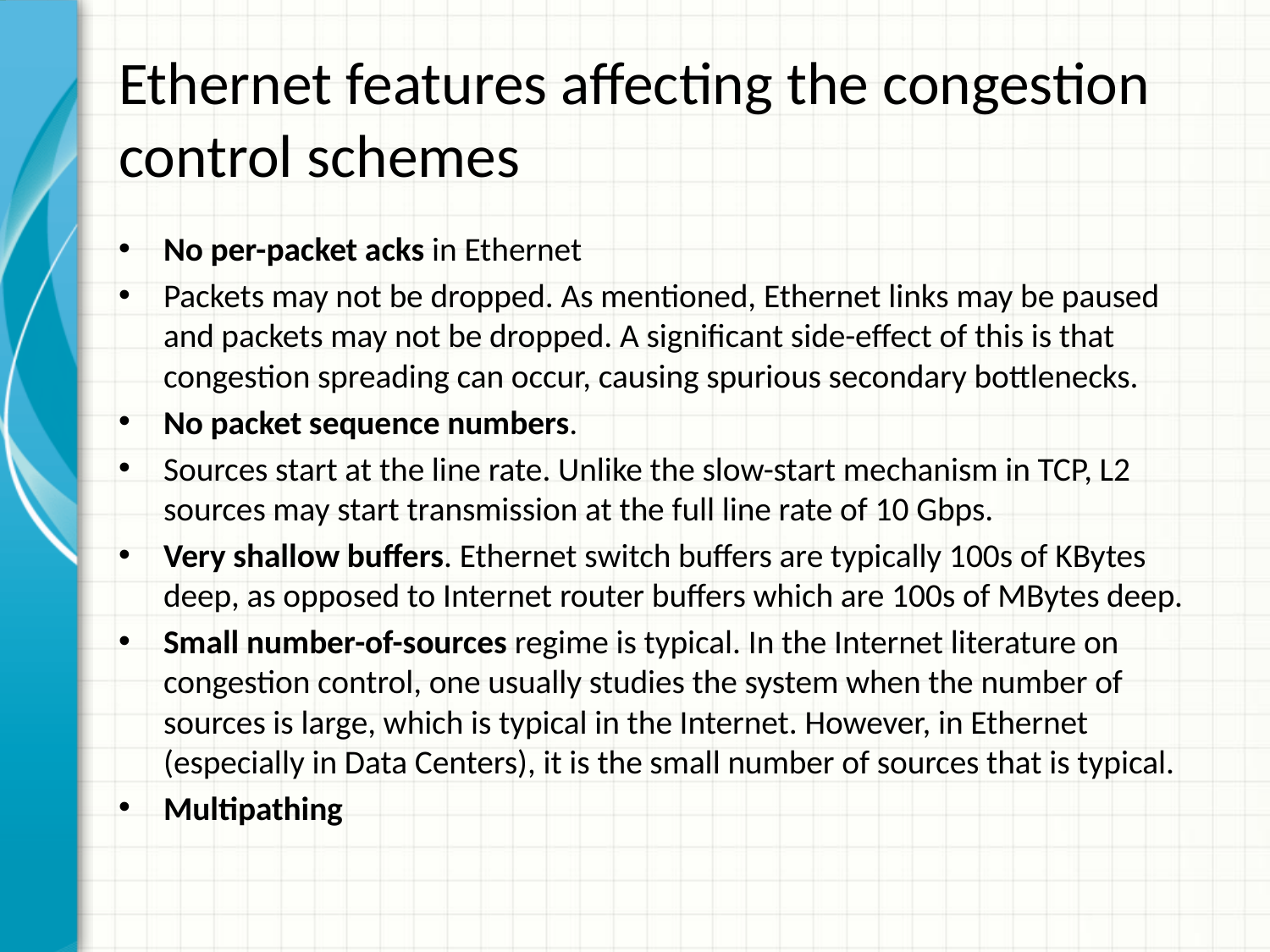

# Ethernet features affecting the congestion control schemes
No per-packet acks in Ethernet
Packets may not be dropped. As mentioned, Ethernet links may be paused and packets may not be dropped. A significant side-effect of this is that congestion spreading can occur, causing spurious secondary bottlenecks.
No packet sequence numbers.
Sources start at the line rate. Unlike the slow-start mechanism in TCP, L2 sources may start transmission at the full line rate of 10 Gbps.
Very shallow buffers. Ethernet switch buffers are typically 100s of KBytes deep, as opposed to Internet router buffers which are 100s of MBytes deep.
Small number-of-sources regime is typical. In the Internet literature on congestion control, one usually studies the system when the number of sources is large, which is typical in the Internet. However, in Ethernet (especially in Data Centers), it is the small number of sources that is typical.
Multipathing